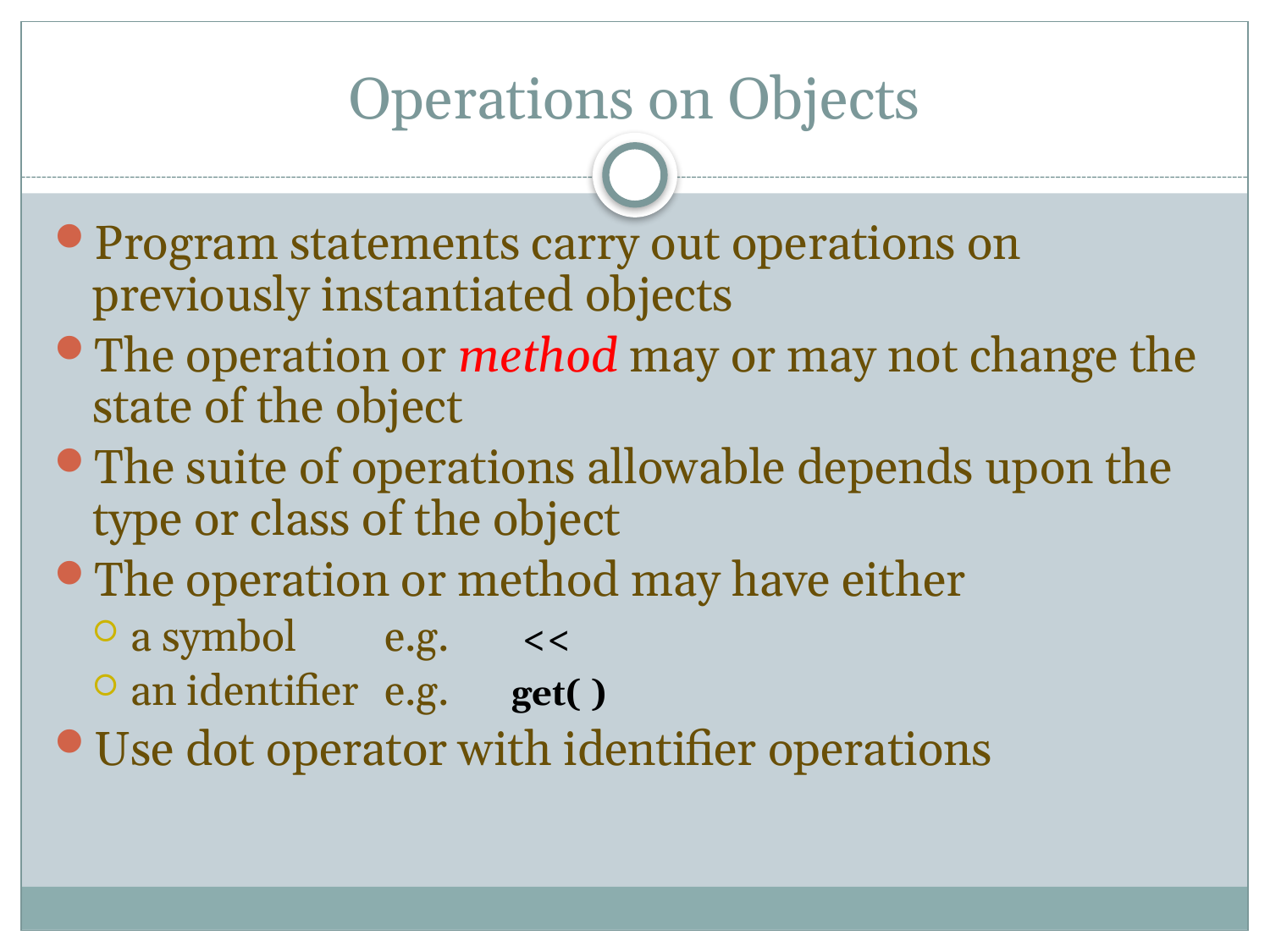

# Operations on Objects
Program statements carry out operations on previously instantiated objects
The operation or method may or may not change the state of the object
The suite of operations allowable depends upon the type or class of the object
The operation or method may have either
a symbol	e.g.	 <<
an identifier	e.g.	get( )
Use dot operator with identifier operations